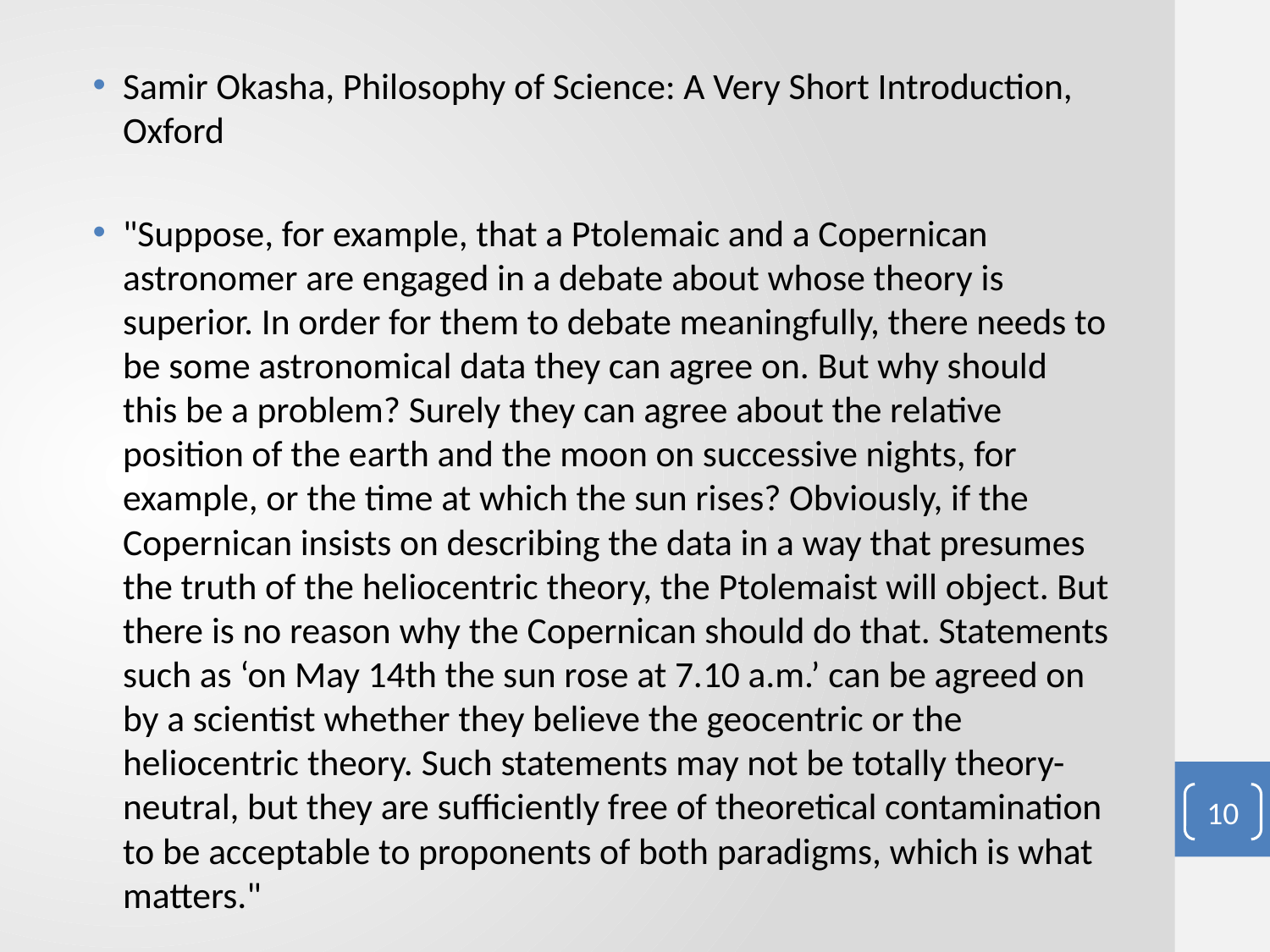

#
Samir Okasha, Philosophy of Science: A Very Short Introduction, Oxford

"Suppose, for example, that a Ptolemaic and a Copernican astronomer are engaged in a debate about whose theory is superior. In order for them to debate meaningfully, there needs to be some astronomical data they can agree on. But why should this be a problem? Surely they can agree about the relative position of the earth and the moon on successive nights, for example, or the time at which the sun rises? Obviously, if the Copernican insists on describing the data in a way that presumes the truth of the heliocentric theory, the Ptolemaist will object. But there is no reason why the Copernican should do that. Statements such as ‘on May 14th the sun rose at 7.10 a.m.’ can be agreed on by a scientist whether they believe the geocentric or the heliocentric theory. Such statements may not be totally theory-neutral, but they are sufficiently free of theoretical contamination to be acceptable to proponents of both paradigms, which is what matters."
10